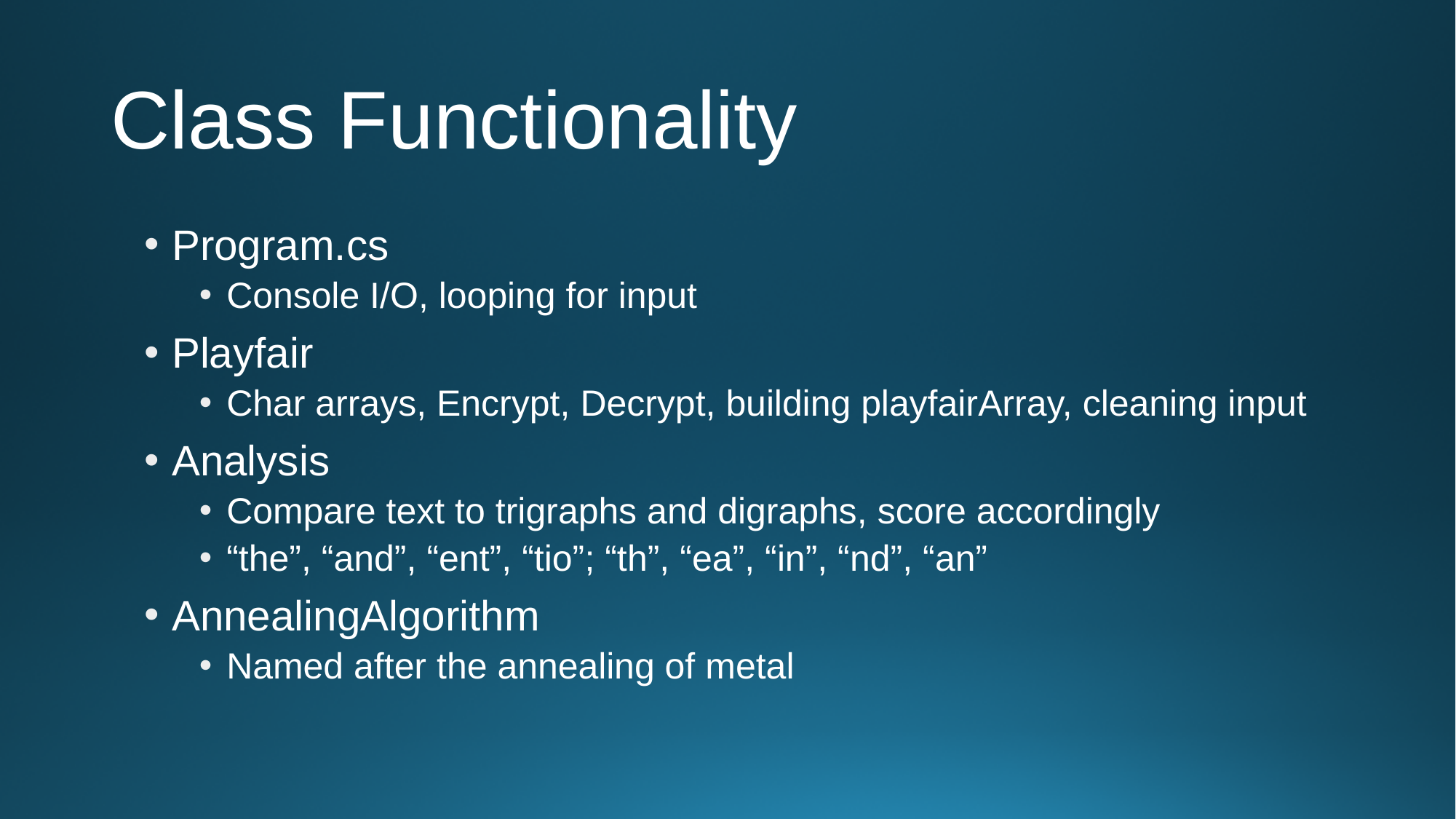

# Class Functionality
Program.cs
Console I/O, looping for input
Playfair
Char arrays, Encrypt, Decrypt, building playfairArray, cleaning input
Analysis
Compare text to trigraphs and digraphs, score accordingly
“the”, “and”, “ent”, “tio”; “th”, “ea”, “in”, “nd”, “an”
AnnealingAlgorithm
Named after the annealing of metal